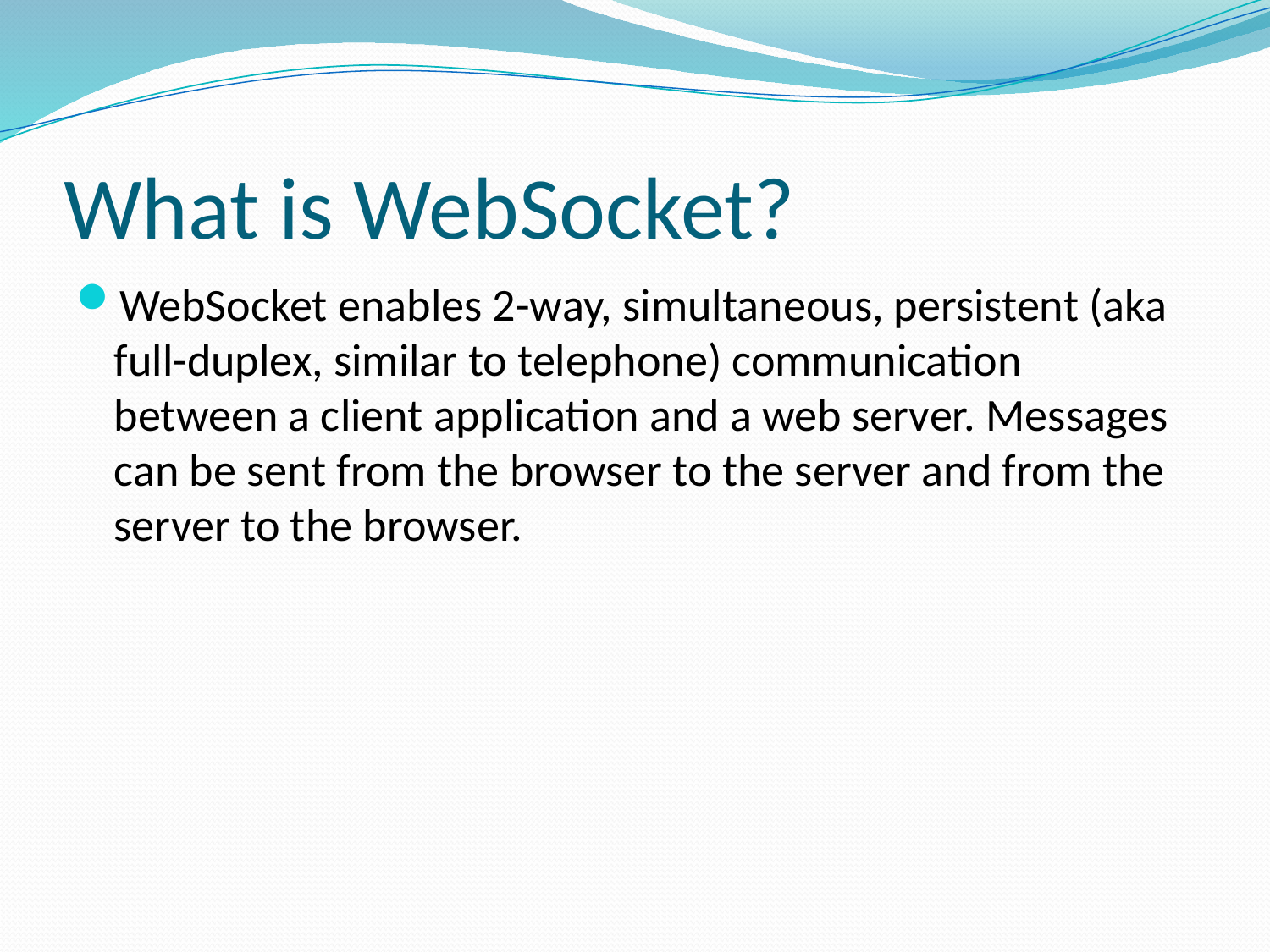

# What is WebSocket?
WebSocket enables 2-way, simultaneous, persistent (aka full-duplex, similar to telephone) communication between a client application and a web server. Messages can be sent from the browser to the server and from the server to the browser.